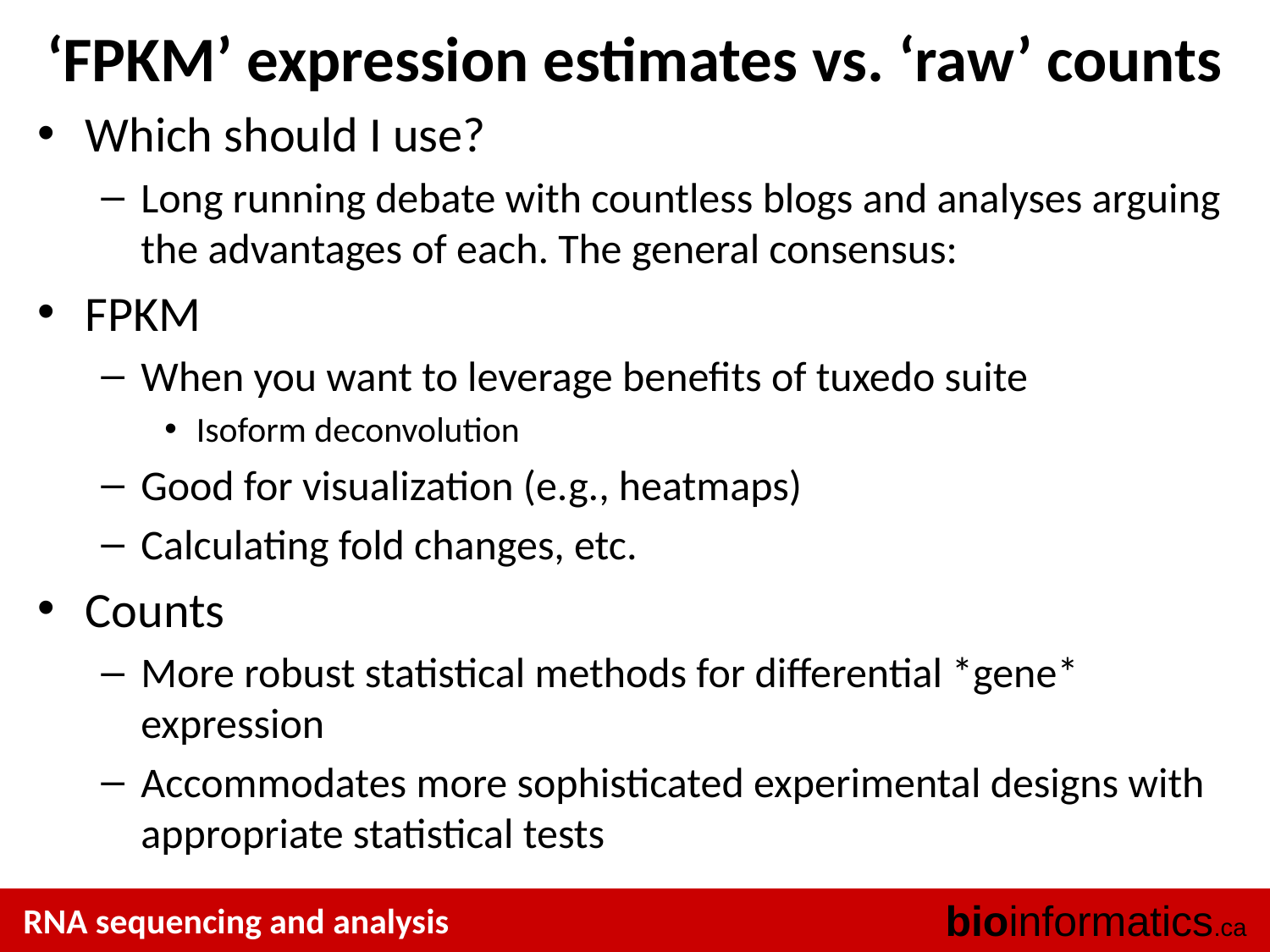

# ‘FPKM’ expression estimates vs. ‘raw’ counts
Which should I use?
Long running debate with countless blogs and analyses arguing the advantages of each. The general consensus:
FPKM
When you want to leverage benefits of tuxedo suite
Isoform deconvolution
Good for visualization (e.g., heatmaps)
Calculating fold changes, etc.
Counts
More robust statistical methods for differential *gene* expression
Accommodates more sophisticated experimental designs with appropriate statistical tests